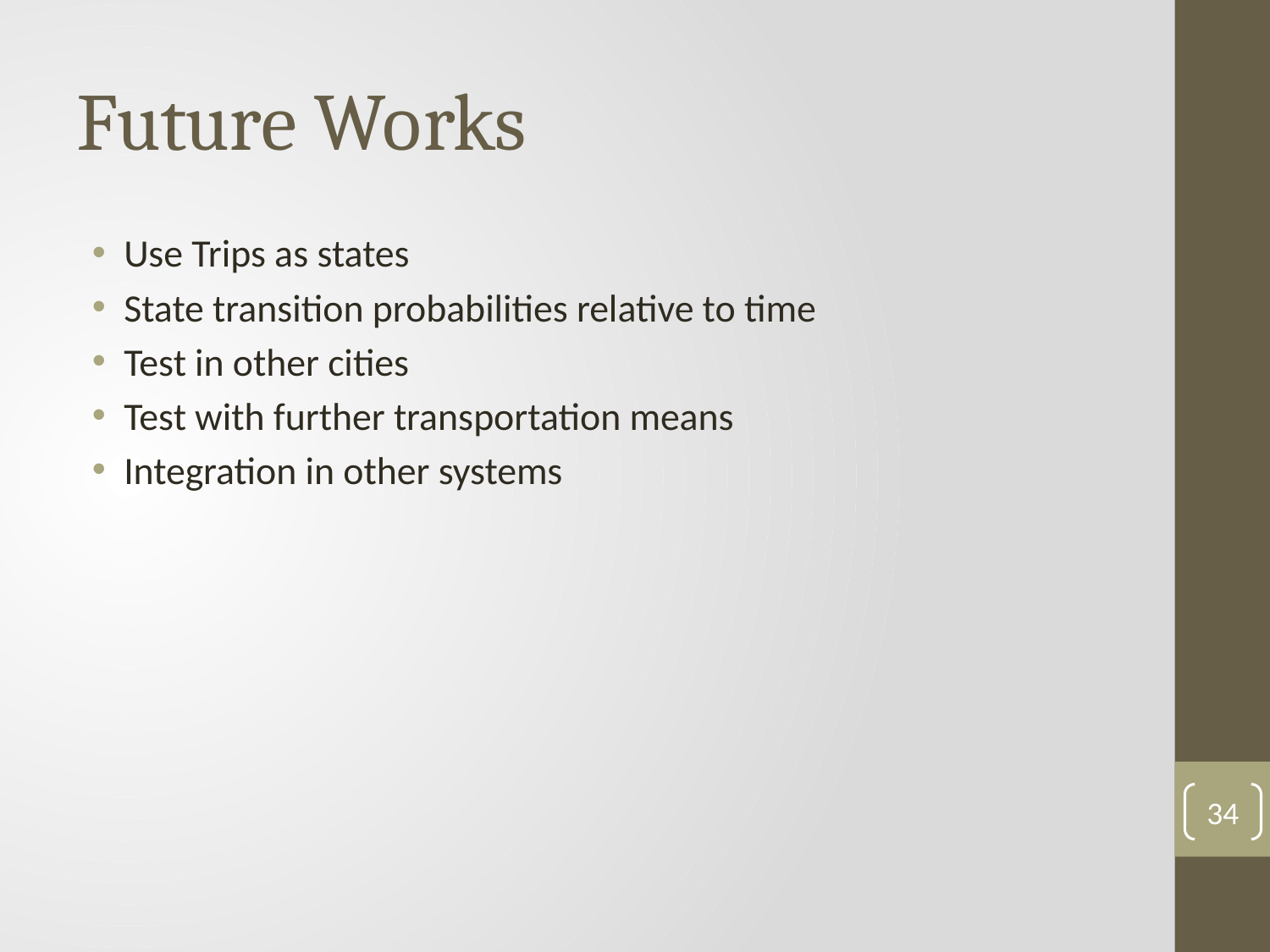

# Future Works
Use Trips as states
State transition probabilities relative to time
Test in other cities
Test with further transportation means
Integration in other systems
34